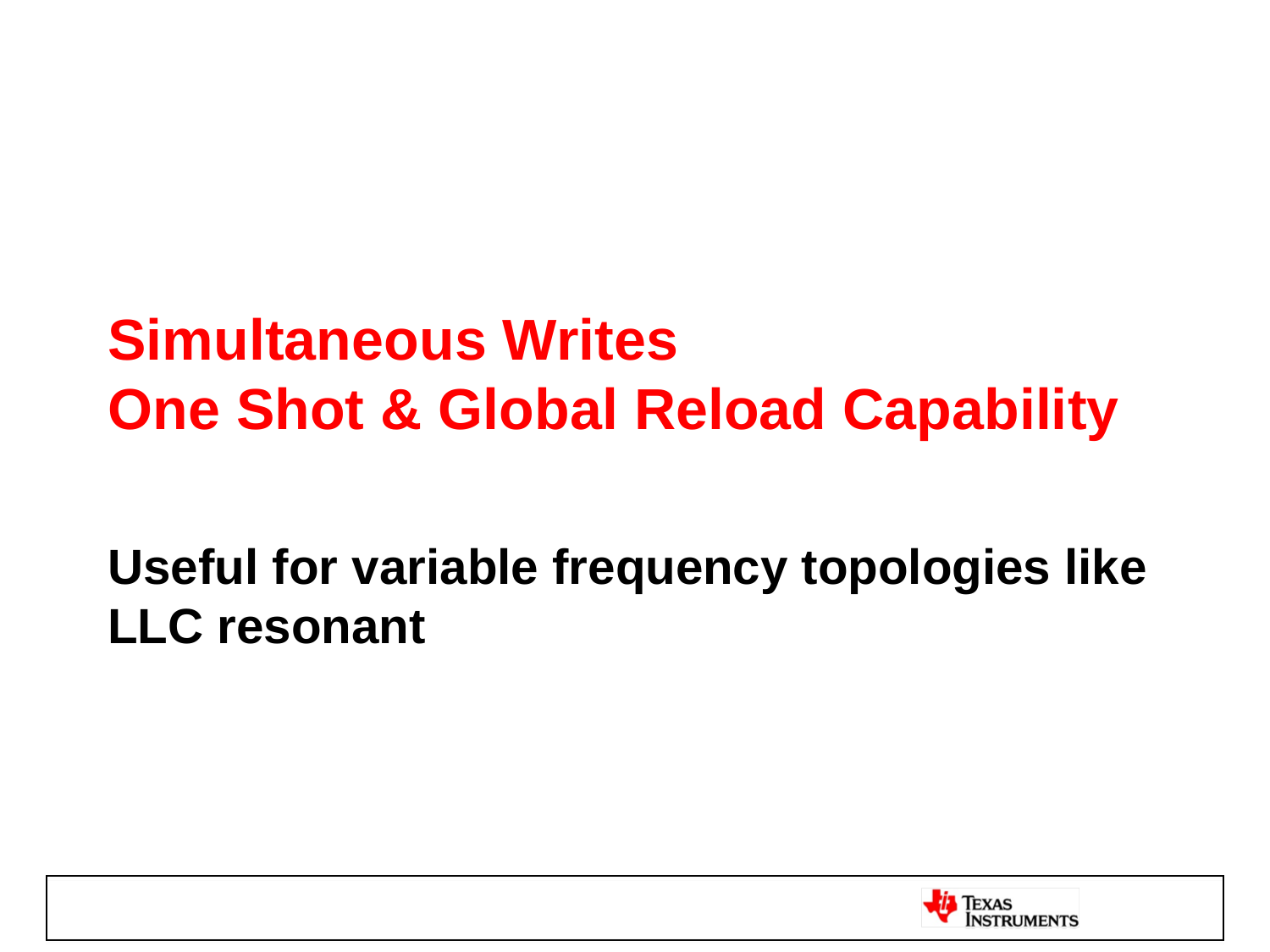

# Simultaneous Writes One Shot & Global Reload Capability
Useful for variable frequency topologies like LLC resonant